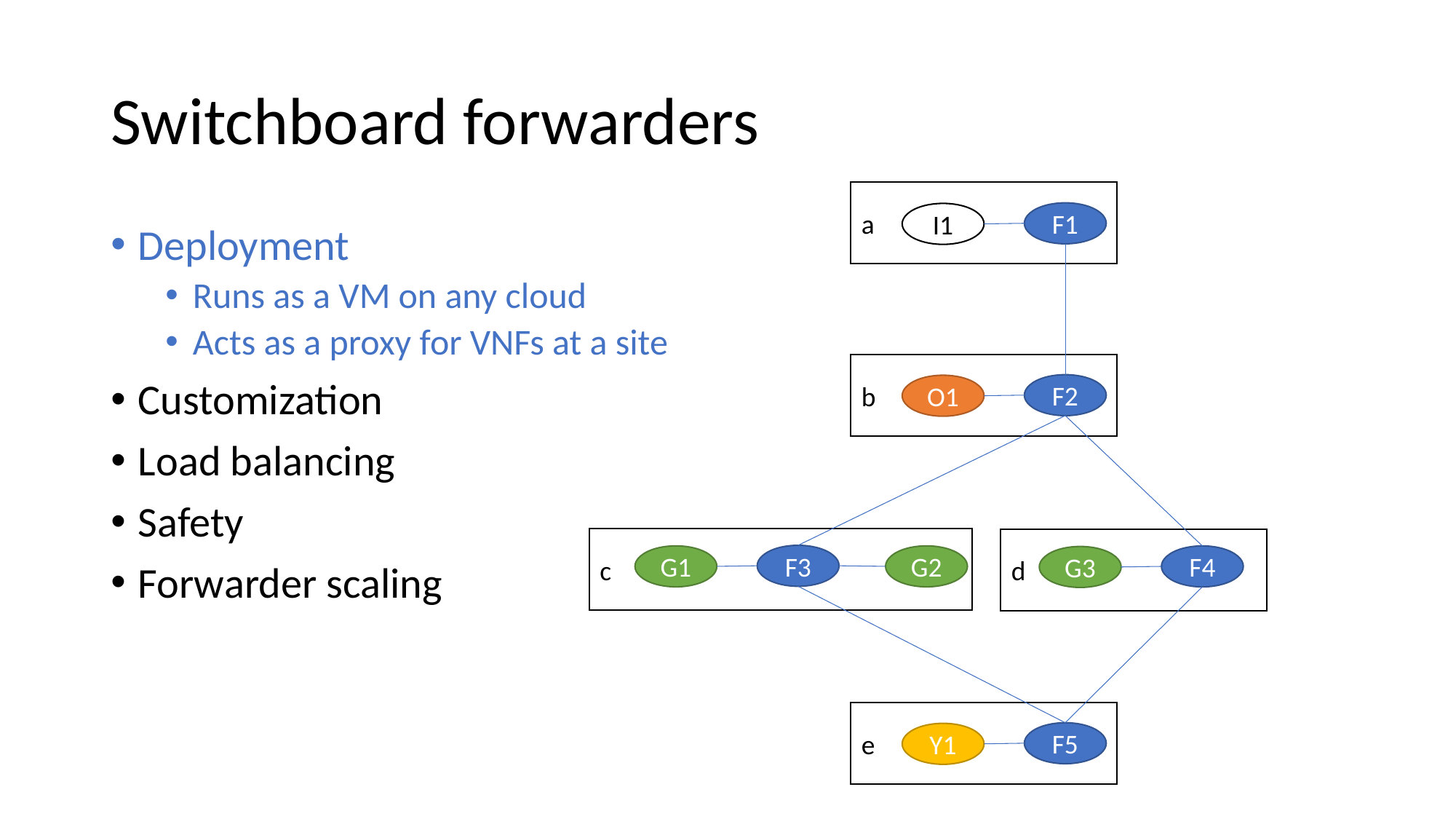

# Switchboard forwarders
a
F1
I1
Deployment
Runs as a VM on any cloud
Acts as a proxy for VNFs at a site
Customization
Load balancing
Safety
Forwarder scaling

b
F2
O1
c
d
F3
G1
G2
F4
G3
e
F5
Y1